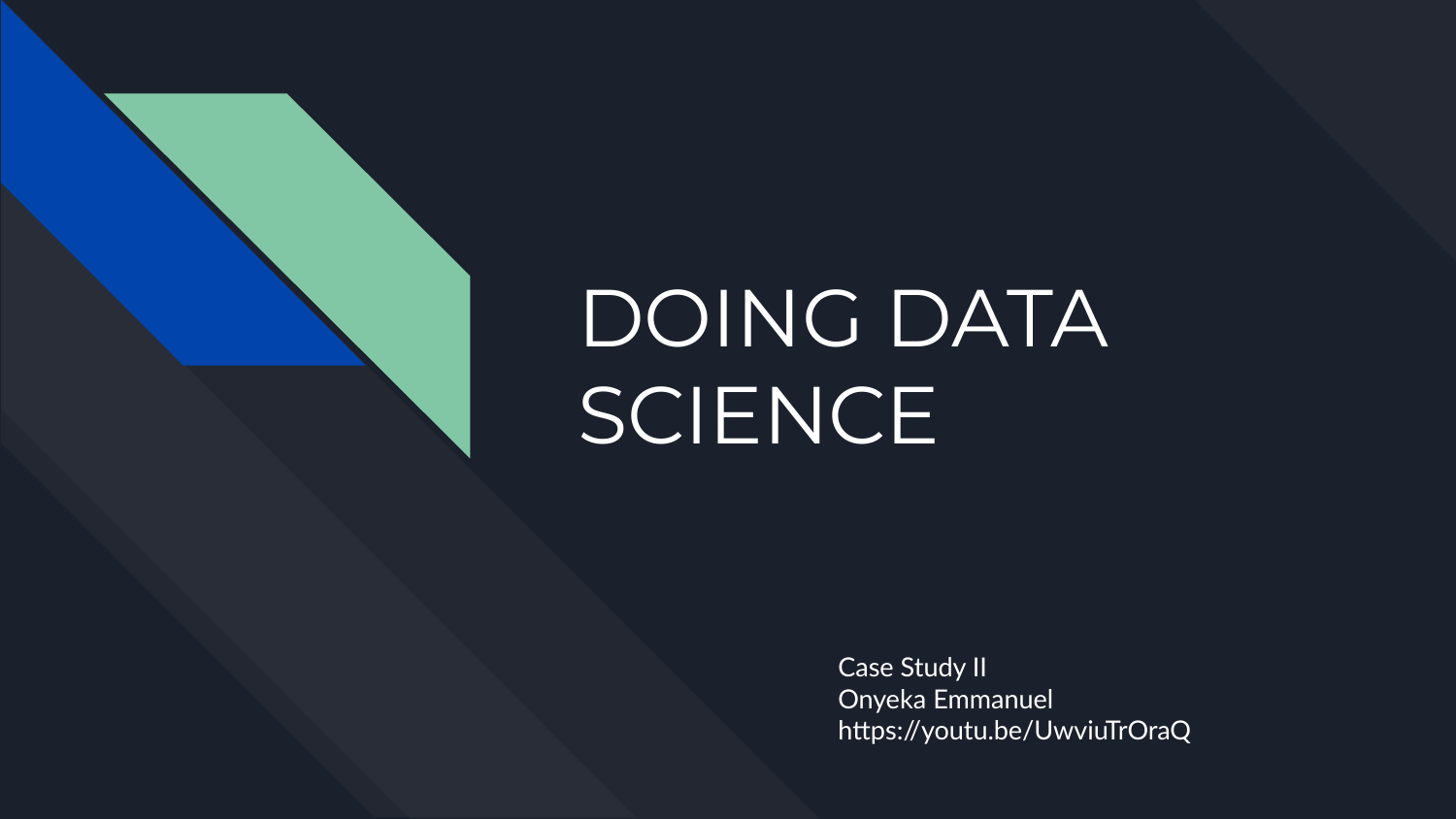

# DOING DATA
SCIENCE
Case Study II
Onyeka Emmanuel
https://youtu.be/UwviuTrOraQ